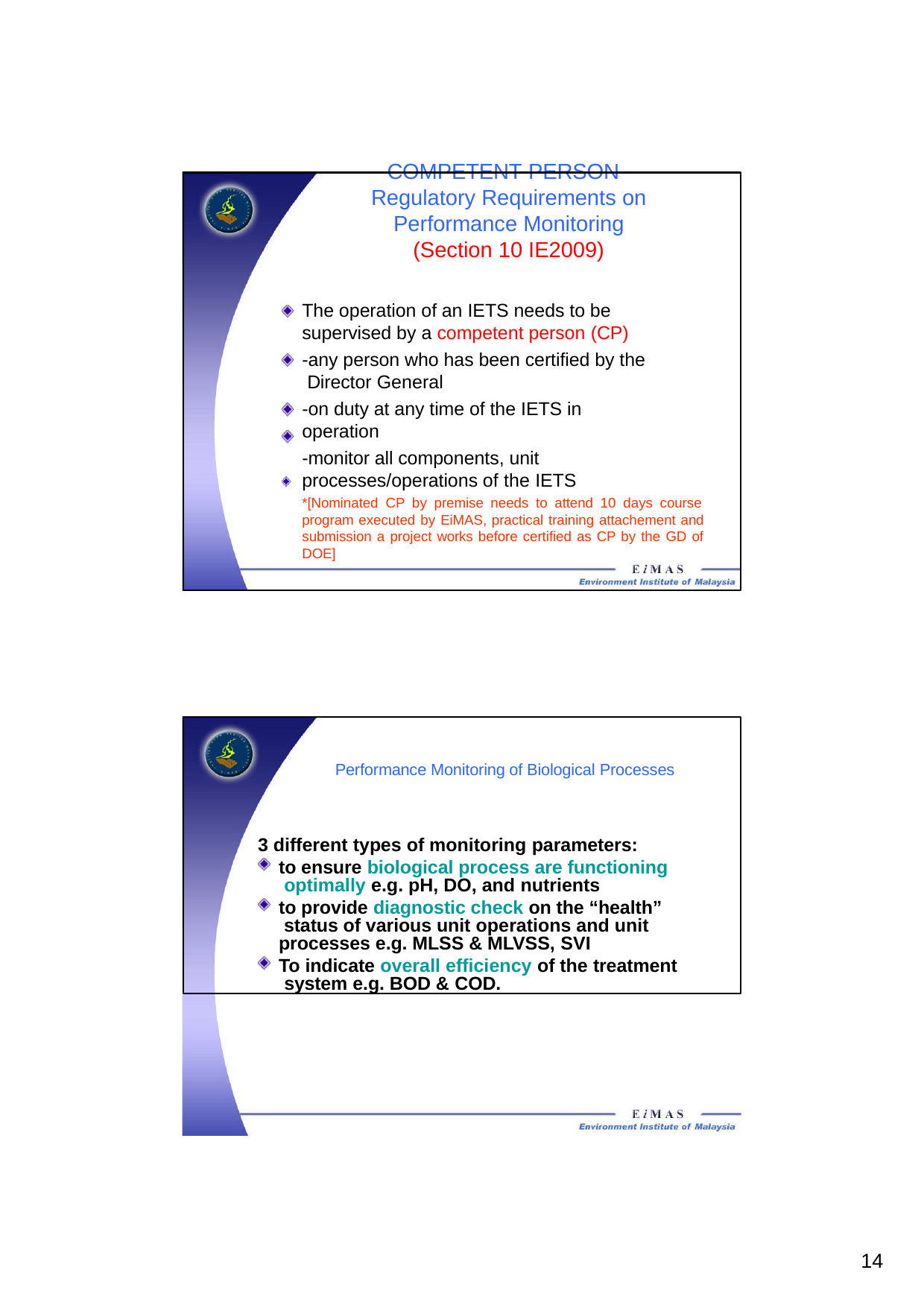

COMPETENT PERSON
Regulatory Requirements on  Performance Monitoring  (Section 10 IE2009)

The operation of an IETS needs to be  supervised by a competent person (CP)
-any person who has been certified by the  Director General
-on duty at any time of the IETS in operation
-monitor all components, unit  processes/operations of the IETS
*[Nominated CP by premise needs to attend 10 days course  program executed by EiMAS, practical training attachement and  submission a project works before certified as CP by the GD of  DOE]

Performance Monitoring of Biological Processes

3 different types of monitoring parameters:
to ensure biological process are functioning  optimally e.g. pH, DO, and nutrients
to provide diagnostic check on the “health”  status of various unit operations and unit  processes e.g. MLSS & MLVSS, SVI
To indicate overall efficiency of the treatment  system e.g. BOD & COD.

14